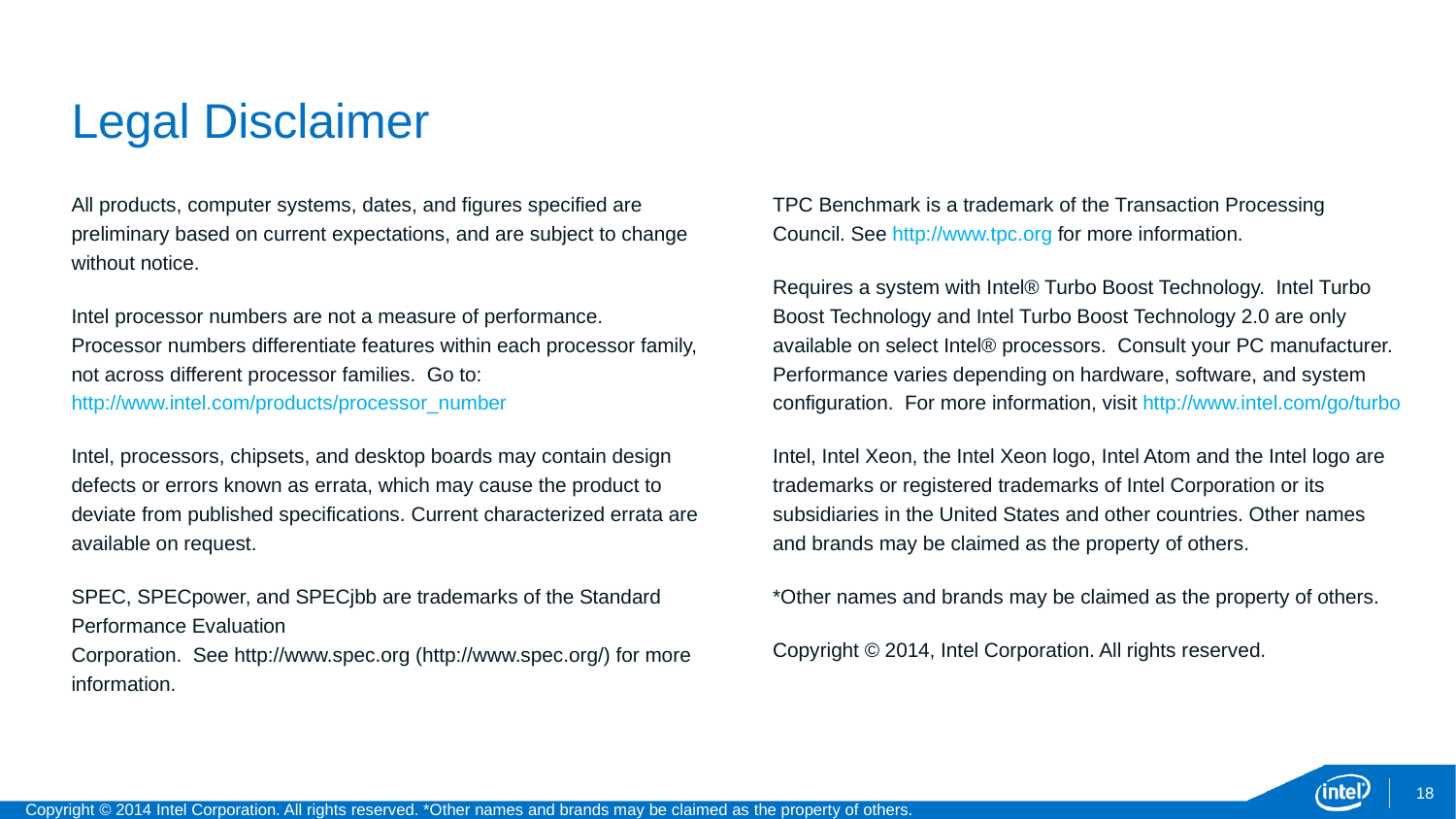

Legal Disclaimer
All products, computer systems, dates, and figures specified are preliminary based on current expectations, and are subject to change without notice.
Intel processor numbers are not a measure of performance.  Processor numbers differentiate features within each processor family, not across different processor families.  Go to: http://www.intel.com/products/processor_number
Intel, processors, chipsets, and desktop boards may contain design defects or errors known as errata, which may cause the product to deviate from published specifications. Current characterized errata are available on request.
SPEC, SPECpower, and SPECjbb are trademarks of the Standard Performance Evaluation Corporation.  See http://www.spec.org (http://www.spec.org/) for more information.
TPC Benchmark is a trademark of the Transaction Processing Council. See http://www.tpc.org for more information.
Requires a system with Intel® Turbo Boost Technology.  Intel Turbo Boost Technology and Intel Turbo Boost Technology 2.0 are only available on select Intel® processors.  Consult your PC manufacturer.  Performance varies depending on hardware, software, and system configuration.  For more information, visit http://www.intel.com/go/turbo
Intel, Intel Xeon, the Intel Xeon logo, Intel Atom and the Intel logo are trademarks or registered trademarks of Intel Corporation or its subsidiaries in the United States and other countries. Other names and brands may be claimed as the property of others.
*Other names and brands may be claimed as the property of others.
Copyright © 2014, Intel Corporation. All rights reserved.
18
Copyright © 2014 Intel Corporation. All rights reserved. *Other names and brands may be claimed as the property of others.